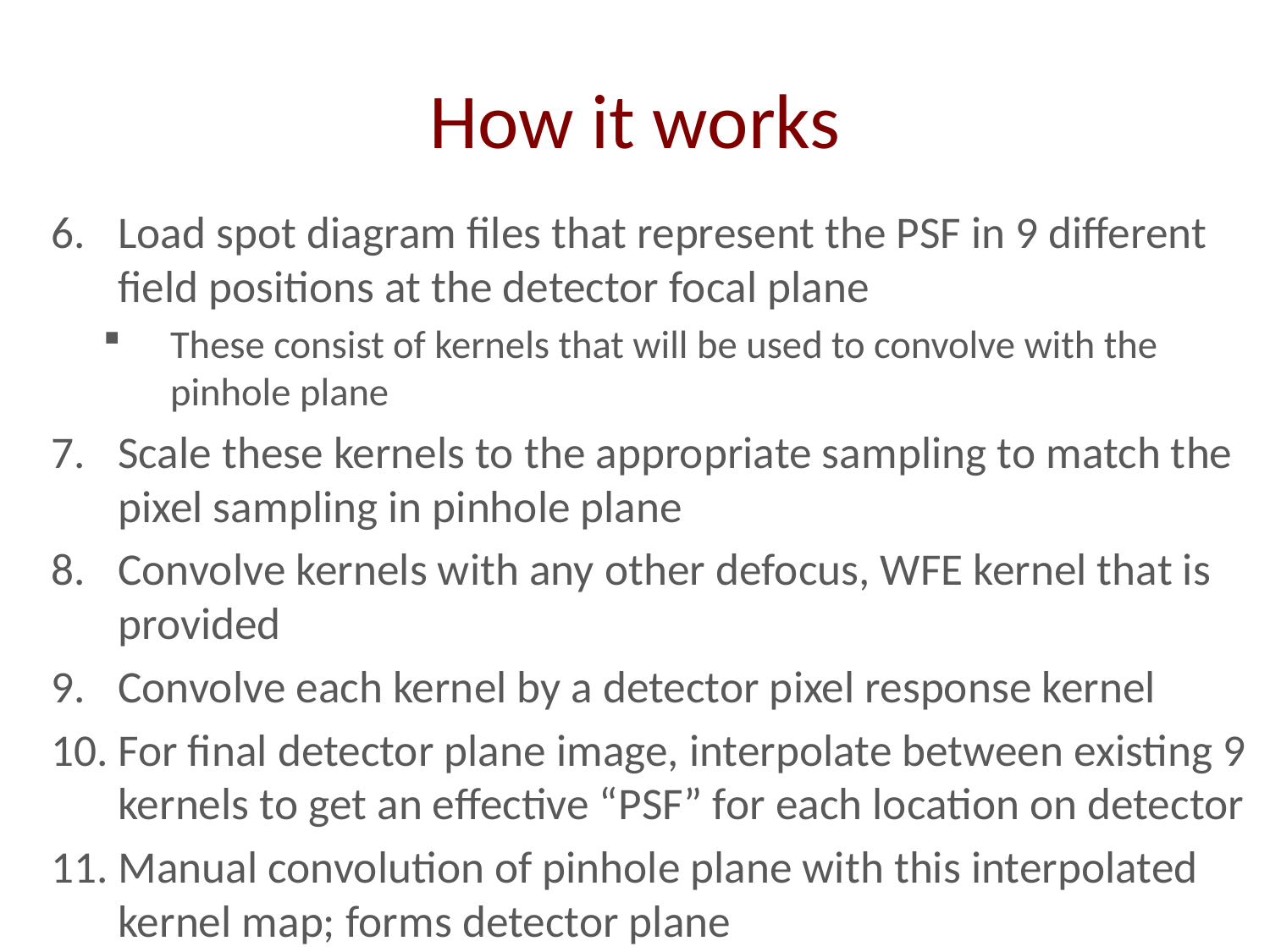

# How it works
Load spot diagram files that represent the PSF in 9 different field positions at the detector focal plane
These consist of kernels that will be used to convolve with the pinhole plane
Scale these kernels to the appropriate sampling to match the pixel sampling in pinhole plane
Convolve kernels with any other defocus, WFE kernel that is provided
Convolve each kernel by a detector pixel response kernel
For final detector plane image, interpolate between existing 9 kernels to get an effective “PSF” for each location on detector
Manual convolution of pinhole plane with this interpolated kernel map; forms detector plane